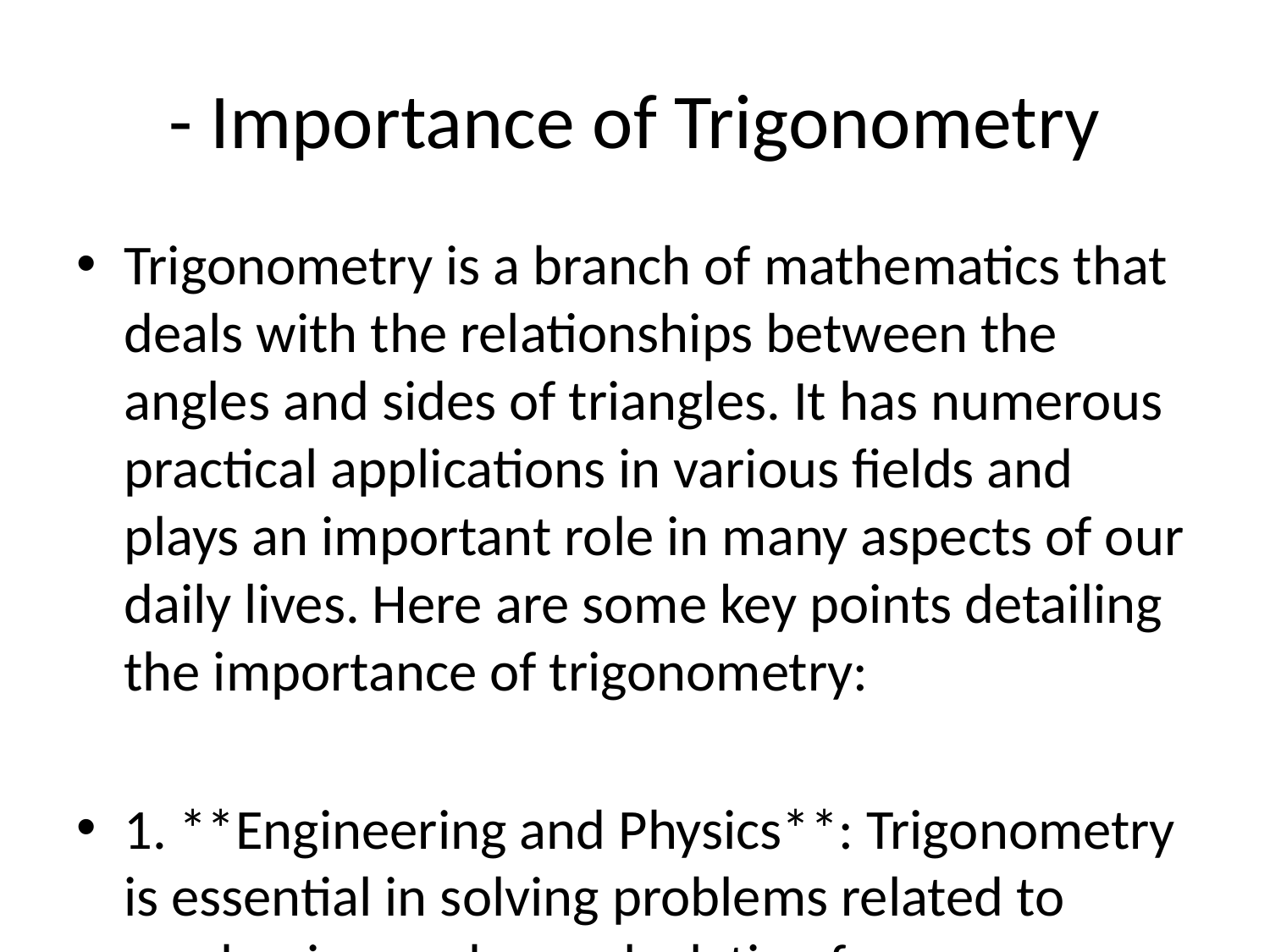

# - Importance of Trigonometry
Trigonometry is a branch of mathematics that deals with the relationships between the angles and sides of triangles. It has numerous practical applications in various fields and plays an important role in many aspects of our daily lives. Here are some key points detailing the importance of trigonometry:

1. **Engineering and Physics**: Trigonometry is essential in solving problems related to mechanics, such as calculating forces, determining distances, and analyzing structures like bridges and buildings. It is also used in physics to describe and analyze periodic phenomena such as waves and oscillations.

2. **Navigation**: Trigonometry has been crucial in navigation for centuries. Sailors and pilots use trigonometric functions to determine their position, course, and distances to navigate accurately across seas, skies, and land.

3. **Architecture**: Architects use trigonometry to calculate structural design elements, roof slopes, loads on beams, and angles for aesthetic purposes. Trigonometric principles ensure that buildings are stable, safe, and pleasing to the eye.

4. **Astronomy**: Trigonometry is fundamental in astronomy for measuring distances between stars, planets, and celestial bodies. It helps astronomers calculate the size and distance of celestial objects, as well as in positioning telescopes and spacecraft.

5. **Surveying and Mapping**: Trigonometry is heavily used in surveying and cartography to measure distances, heights, and angles on the Earth's surface. It plays a vital role in creating accurate maps, determining property boundaries, and planning construction projects.

6. **Computer Graphics and Animation**: Trigonometry is at the core of computer graphics, video games, and animation. Concepts like rotations, translations, and scaling of shapes are achieved through trigonometric functions, which help create realistic and visually appealing graphics.

7. **Music and Sound**: Trigonometry is involved in the study of sound waves and music theory. It helps in analyzing waveforms, frequencies, and harmonics, which are essential in musical composition, audio engineering, and acoustics.

8. **Medical Imaging**: In medical imaging technologies like MRI and CT scans, trigonometry is used to reconstruct images of the human body by processing data collected from multiple angles. It aids in accurate diagnosis and treatment of various health conditions.

In conclusion, trigonometry is a fundamental mathematical tool that has a wide range of applications in diverse fields. Its importance lies in its ability to help us understand and model natural phenomena, solve real-world problems, and drive technological advancements that enhance our quality of life.